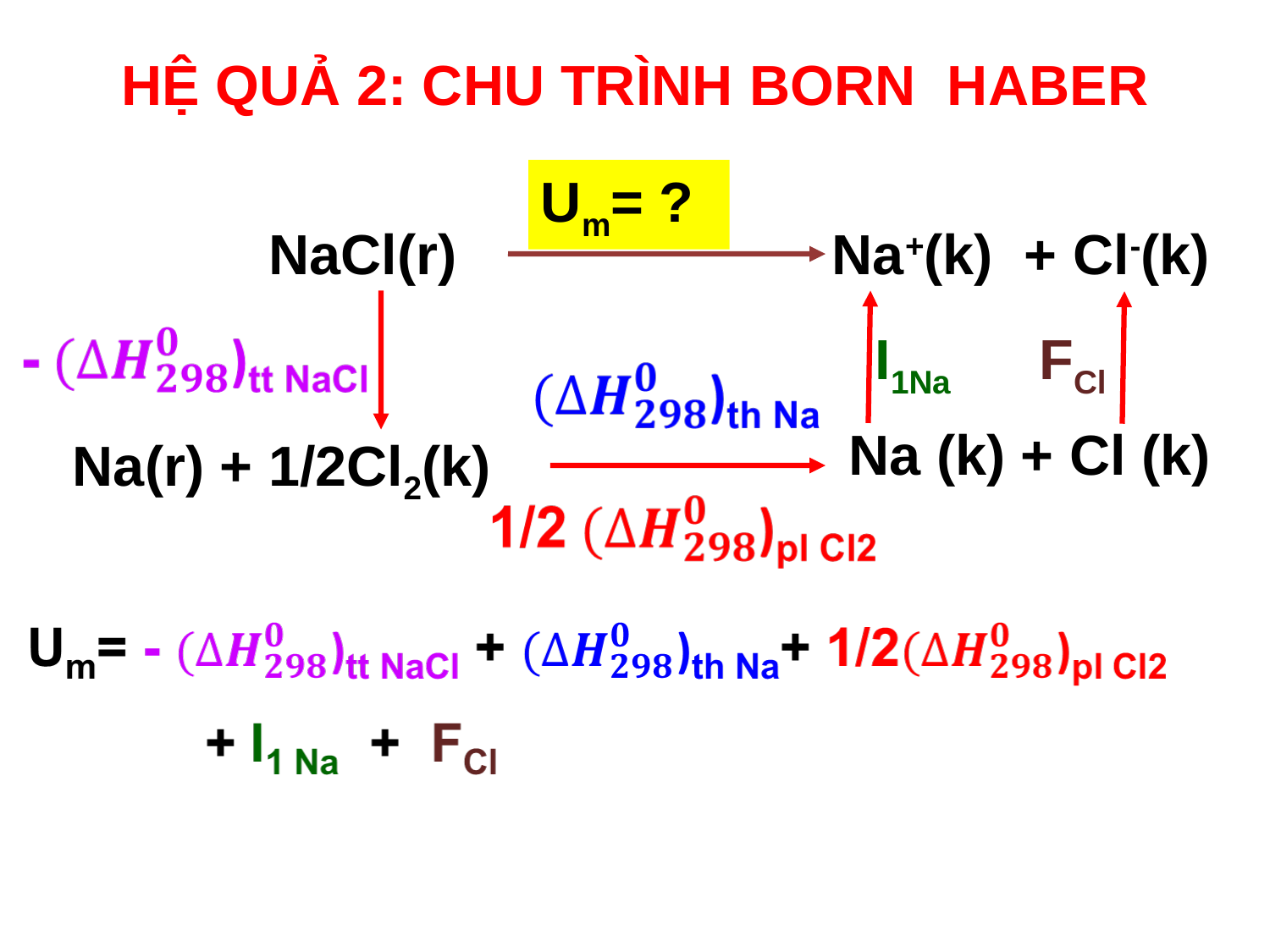

# HỆ QUẢ 2: CHU TRÌNH BORN  HABER
Um= ?
                NaCl(r)                        Na+(k)  + Cl-(k)

I1Na
FCl

   Na (k) + Cl (k)
  Na(r) + 1/2Cl2(k)